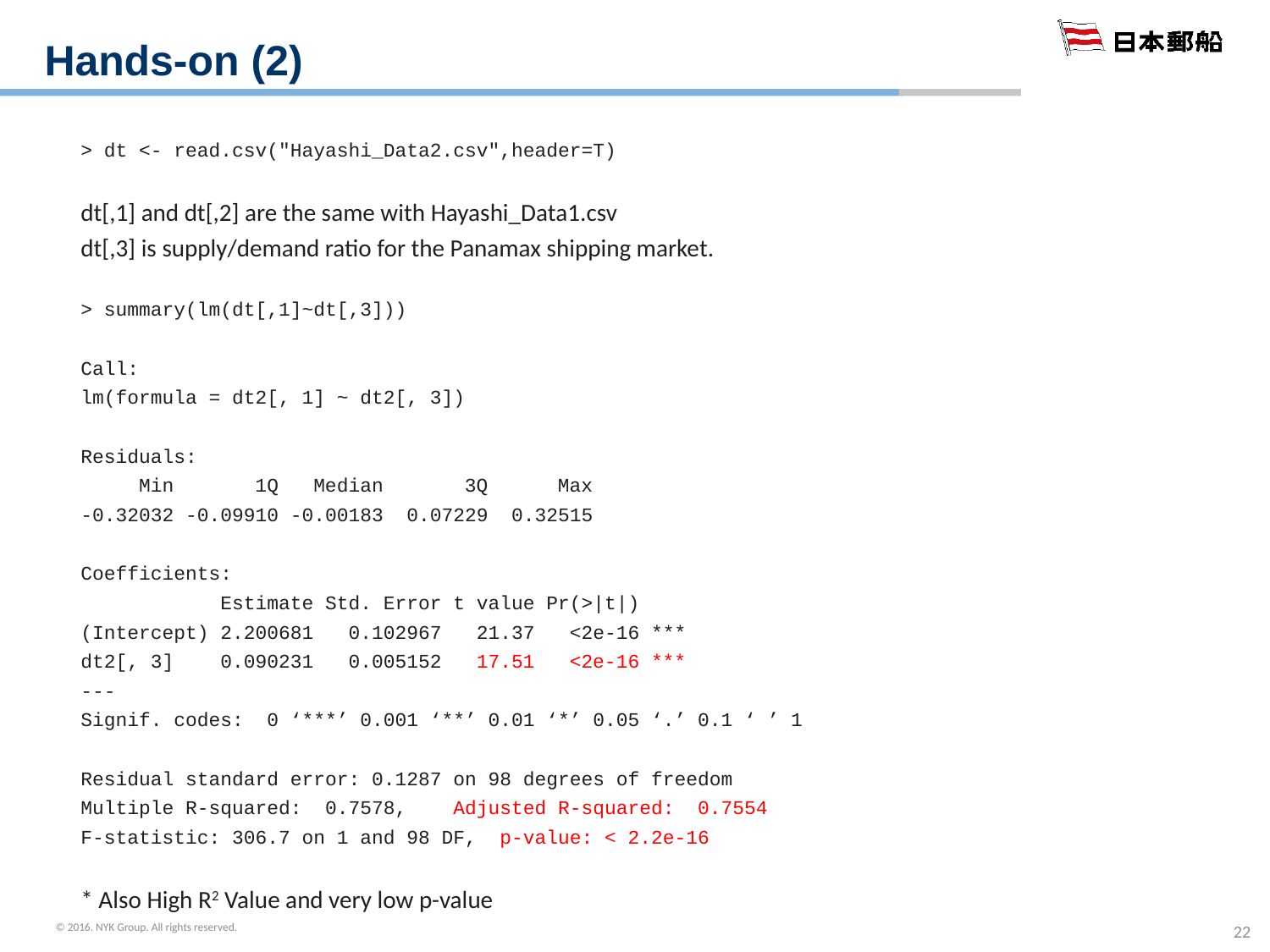

# Hands-on (2)
> dt <- read.csv("Hayashi_Data2.csv",header=T)

dt[,1] and dt[,2] are the same with Hayashi_Data1.csv
dt[,3] is supply/demand ratio for the Panamax shipping market.

> summary(lm(dt[,1]~dt[,3]))

Call:
lm(formula = dt2[, 1] ~ dt2[, 3])

Residuals:
     Min       1Q   Median       3Q      Max
-0.32032 -0.09910 -0.00183  0.07229  0.32515

Coefficients:
            Estimate Std. Error t value Pr(>|t|)
(Intercept) 2.200681   0.102967   21.37   <2e-16 ***
dt2[, 3]    0.090231   0.005152   17.51   <2e-16 ***
---
Signif. codes:  0 ‘***’ 0.001 ‘**’ 0.01 ‘*’ 0.05 ‘.’ 0.1 ‘ ’ 1

Residual standard error: 0.1287 on 98 degrees of freedom
Multiple R-squared:  0.7578,    Adjusted R-squared:  0.7554
F-statistic: 306.7 on 1 and 98 DF,  p-value: < 2.2e-16

* Also High R2 Value and very low p-value
22